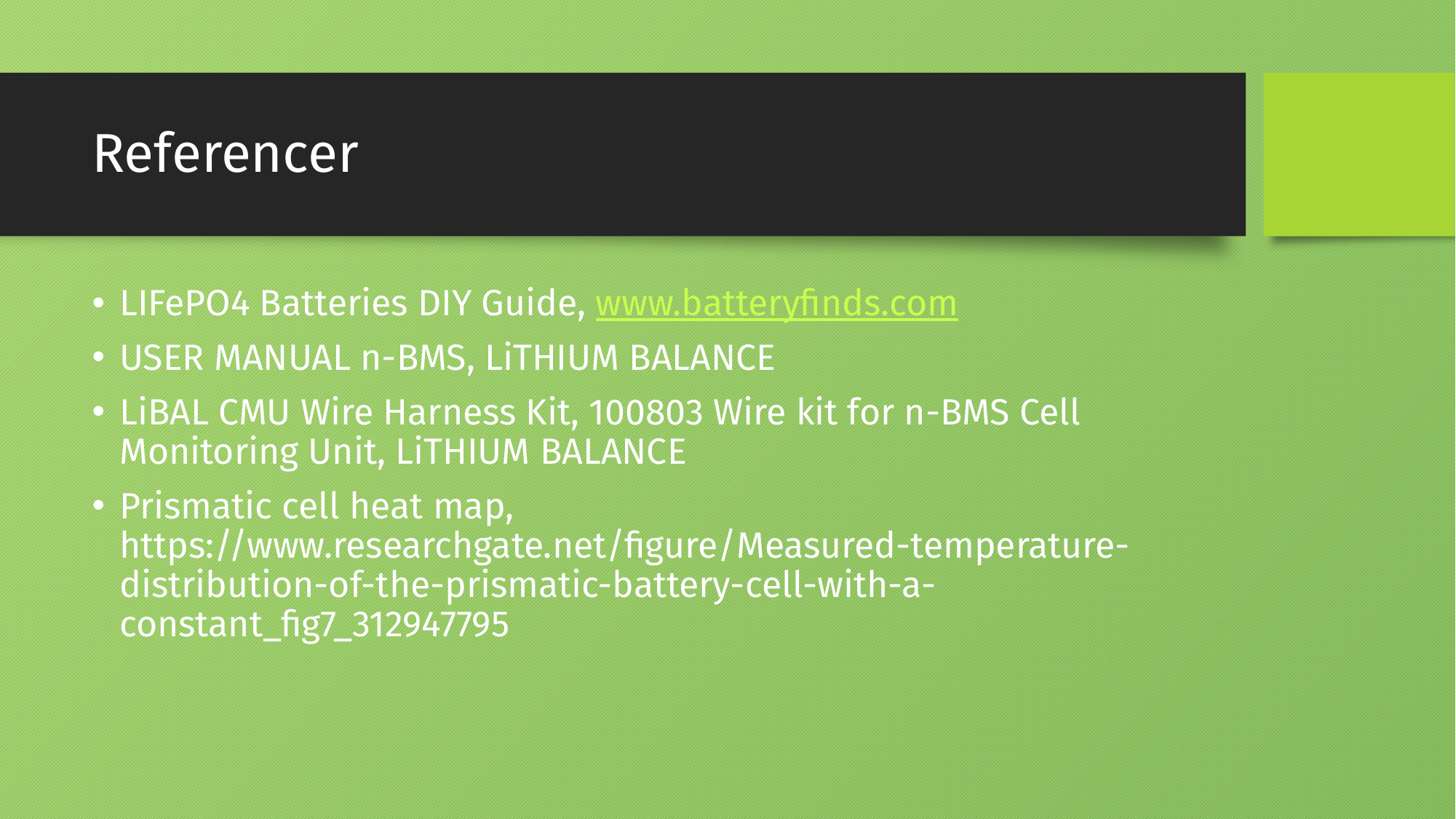

# Referencer
LIFePO4 Batteries DIY Guide, www.batteryfinds.com
USER MANUAL n-BMS, LiTHIUM BALANCE
LiBAL CMU Wire Harness Kit, 100803 Wire kit for n-BMS Cell Monitoring Unit, LiTHIUM BALANCE
Prismatic cell heat map, https://www.researchgate.net/figure/Measured-temperature-distribution-of-the-prismatic-battery-cell-with-a-constant_fig7_312947795